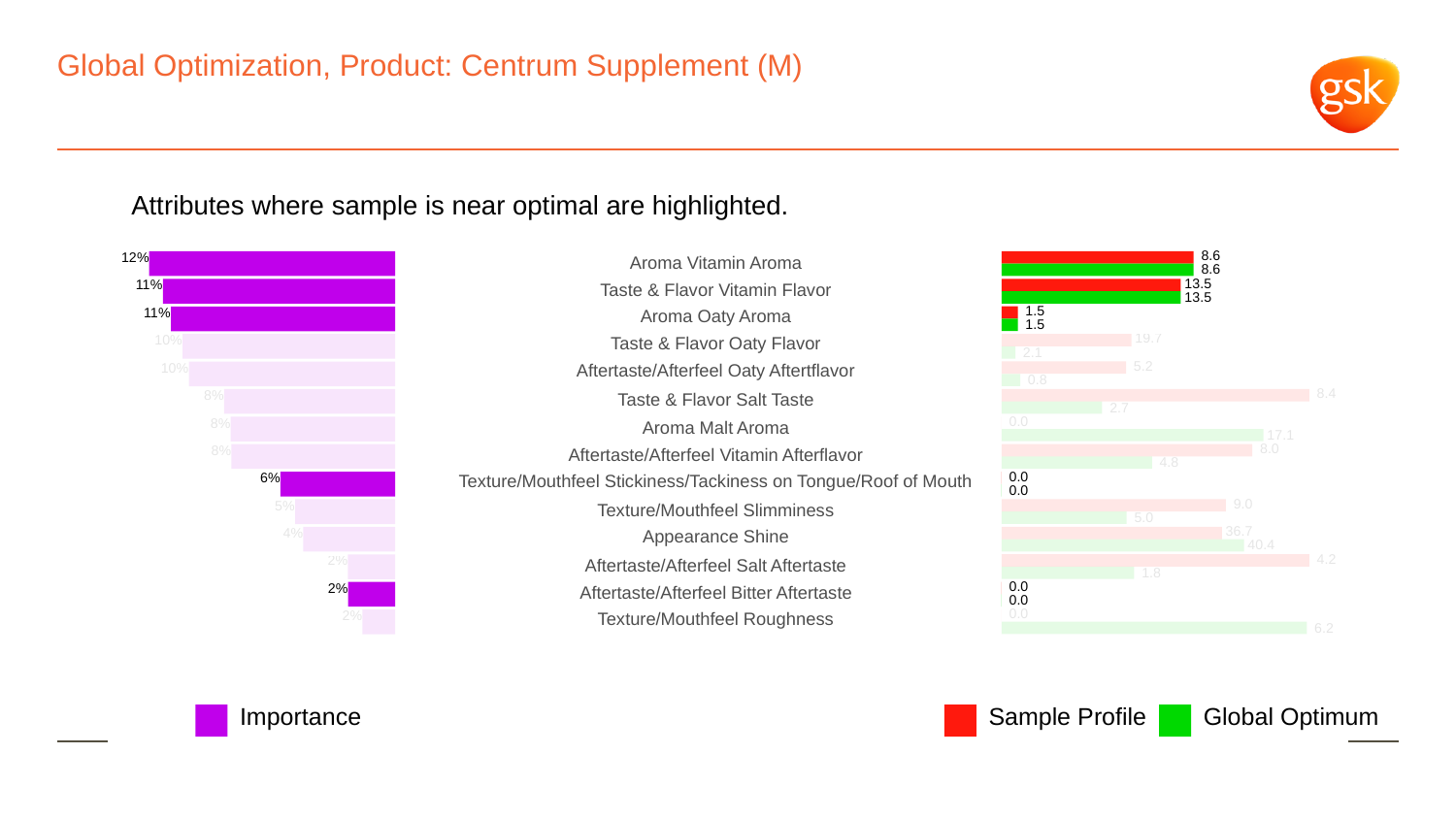

# Global Optimization, Product: Centrum Supplement (M)

Attributes where sample is near optimal are highlighted.

  8.6
12%
Aroma Vitamin Aroma

  8.6

 13.5
11%
Taste & Flavor Vitamin Flavor

 13.5

  1.5
11%
Aroma Oaty Aroma

  1.5

 19.7
10%
Taste & Flavor Oaty Flavor

  2.1

  5.2
10%
Aftertaste/Afterfeel Oaty Aftertflavor

  0.8

  8.4
8%
Taste & Flavor Salt Taste

  2.7

  0.0
8%
Aroma Malt Aroma

 17.1

  8.0
8%
Aftertaste/Afterfeel Vitamin Afterflavor

  4.8

  0.0
6%
Texture/Mouthfeel Stickiness/Tackiness on Tongue/Roof of Mouth

  0.0

  9.0
5%
Texture/Mouthfeel Slimminess

  5.0

 36.7
4%
Appearance Shine

 40.4

  4.2
2%
Aftertaste/Afterfeel Salt Aftertaste

  1.8

  0.0
2%
Aftertaste/Afterfeel Bitter Aftertaste

  0.0

  0.0
2%
Texture/Mouthfeel Roughness

  6.2

Global Optimum
Sample Profile
Importance